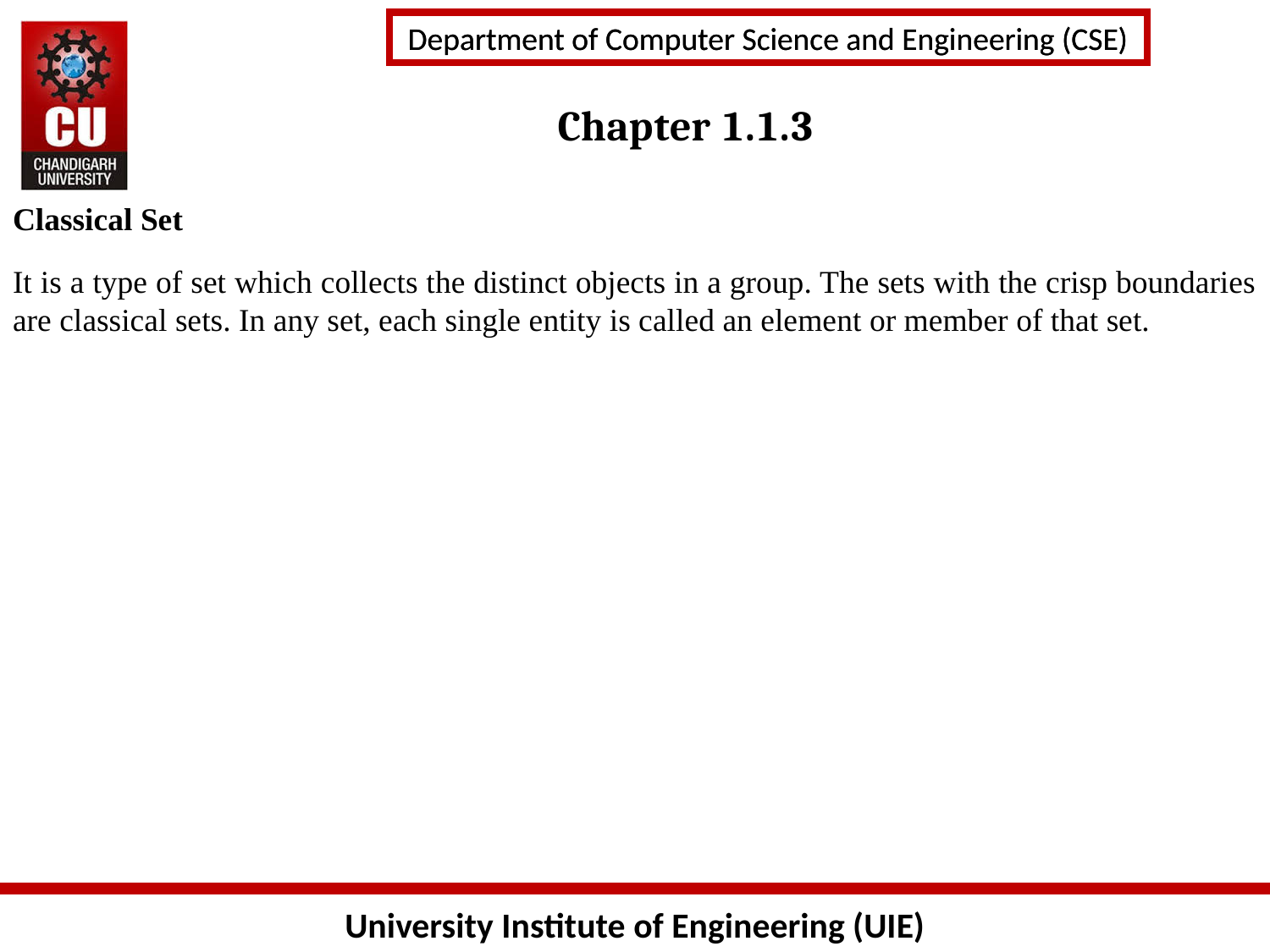

# Chapter 1.1.3
Classical Set
It is a type of set which collects the distinct objects in a group. The sets with the crisp boundaries are classical sets. In any set, each single entity is called an element or member of that set.